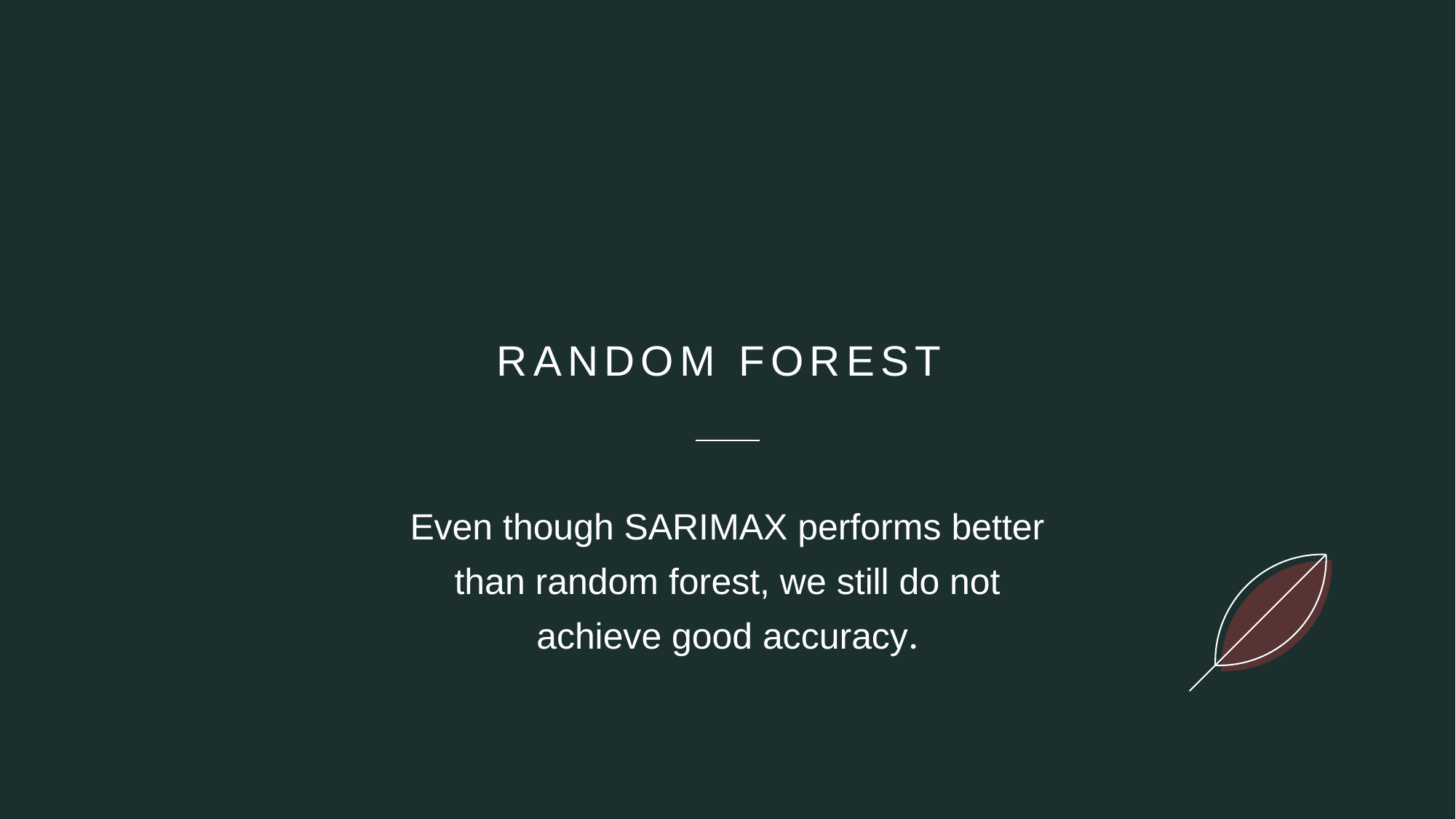

# Random Forest
Even though SARIMAX performs better than random forest, we still do not achieve good accuracy.